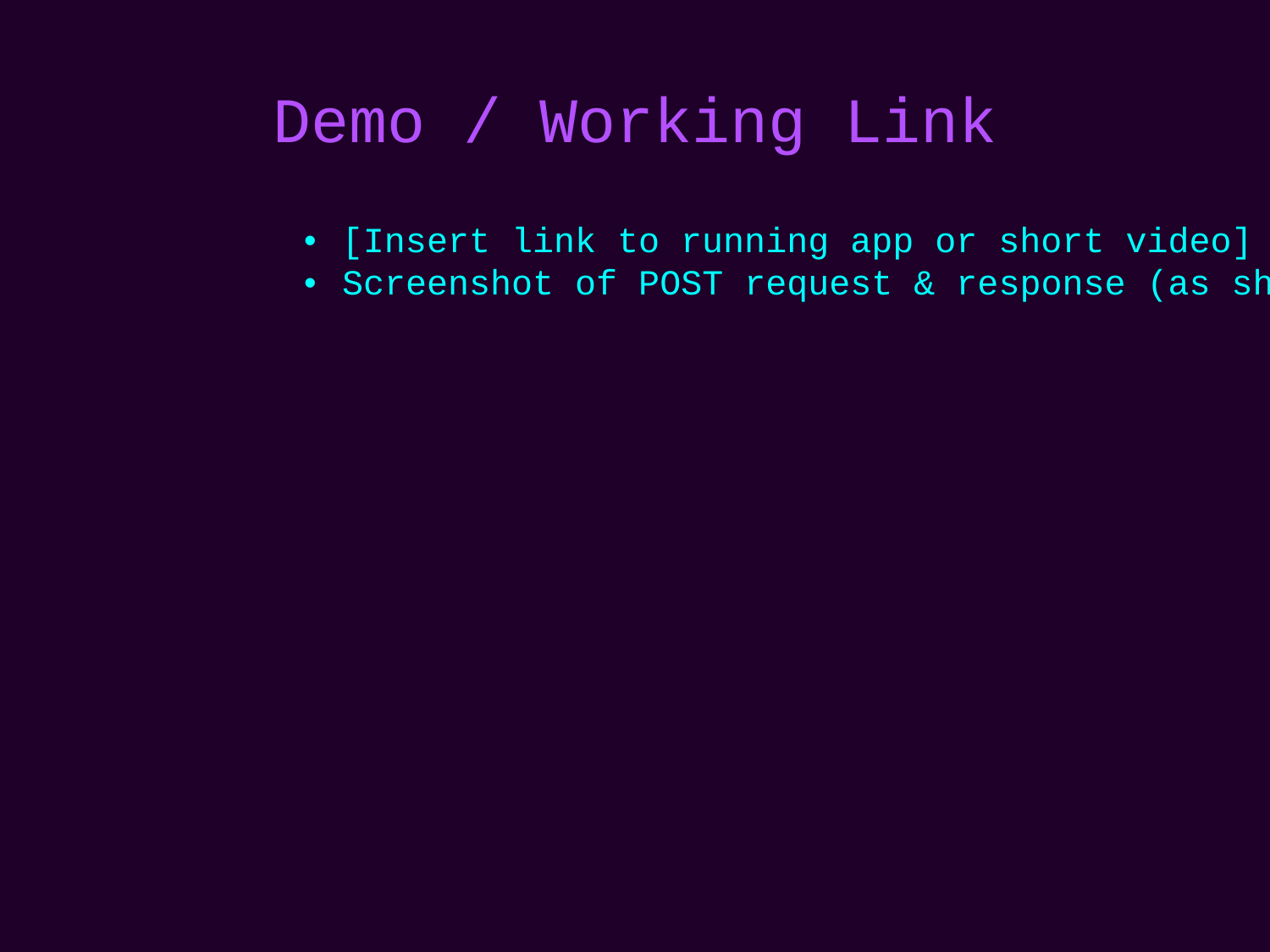

# Demo / Working Link
• [Insert link to running app or short video]
• Screenshot of POST request & response (as shown)